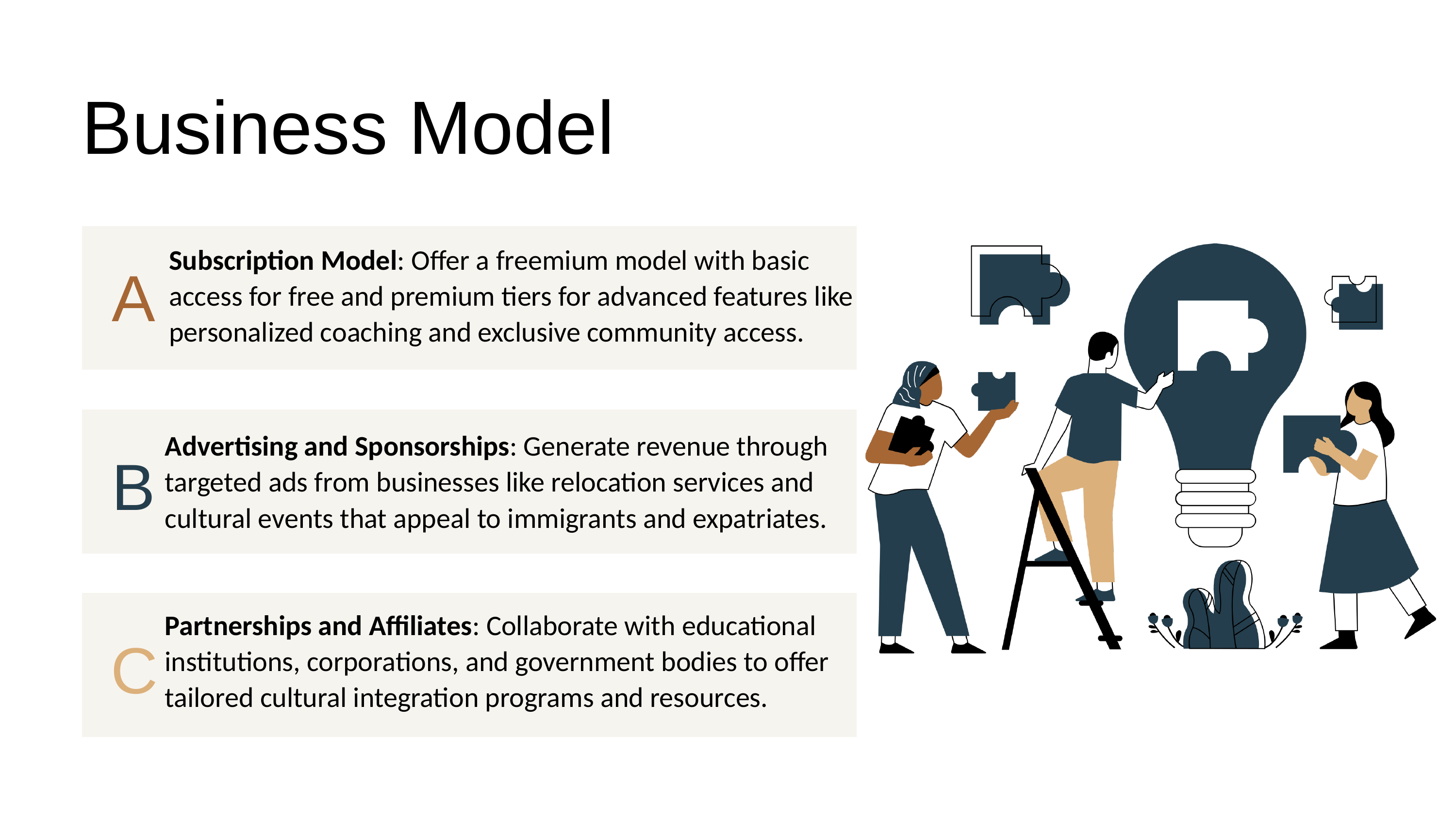

Business Model

Subscription Model: Offer a freemium model with basic access for free and premium tiers for advanced features like personalized coaching and exclusive community access.
A

Advertising and Sponsorships: Generate revenue through targeted ads from businesses like relocation services and cultural events that appeal to immigrants and expatriates.
B

Partnerships and Affiliates: Collaborate with educational institutions, corporations, and government bodies to offer tailored cultural integration programs and resources.
C